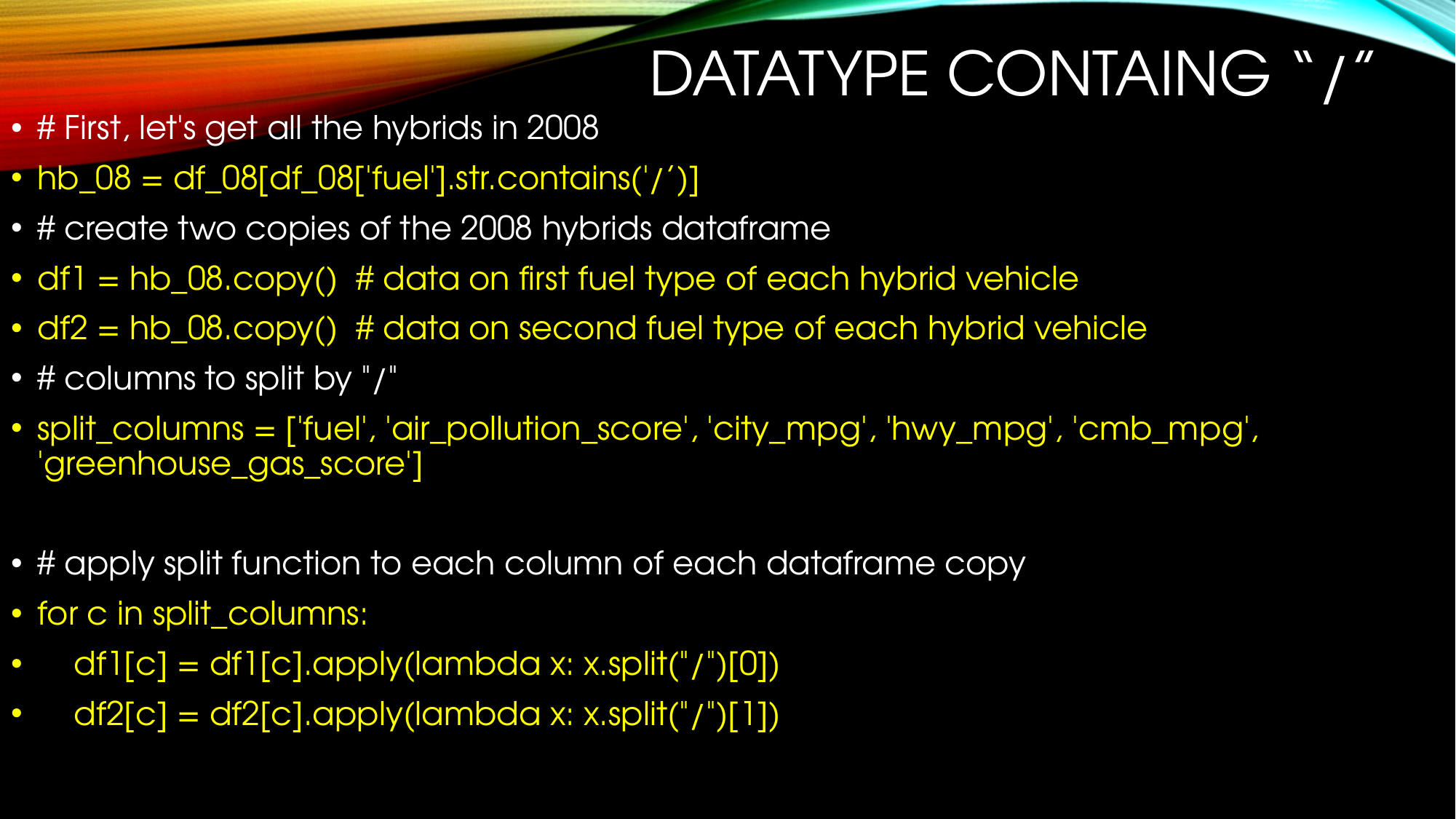

# Datatype containg “/”
# First, let's get all the hybrids in 2008
hb_08 = df_08[df_08['fuel'].str.contains('/’)]
# create two copies of the 2008 hybrids dataframe
df1 = hb_08.copy()  # data on first fuel type of each hybrid vehicle
df2 = hb_08.copy()  # data on second fuel type of each hybrid vehicle
# columns to split by "/"
split_columns = ['fuel', 'air_pollution_score', 'city_mpg', 'hwy_mpg', 'cmb_mpg', 'greenhouse_gas_score']

# apply split function to each column of each dataframe copy
for c in split_columns:
    df1[c] = df1[c].apply(lambda x: x.split("/")[0])
    df2[c] = df2[c].apply(lambda x: x.split("/")[1])